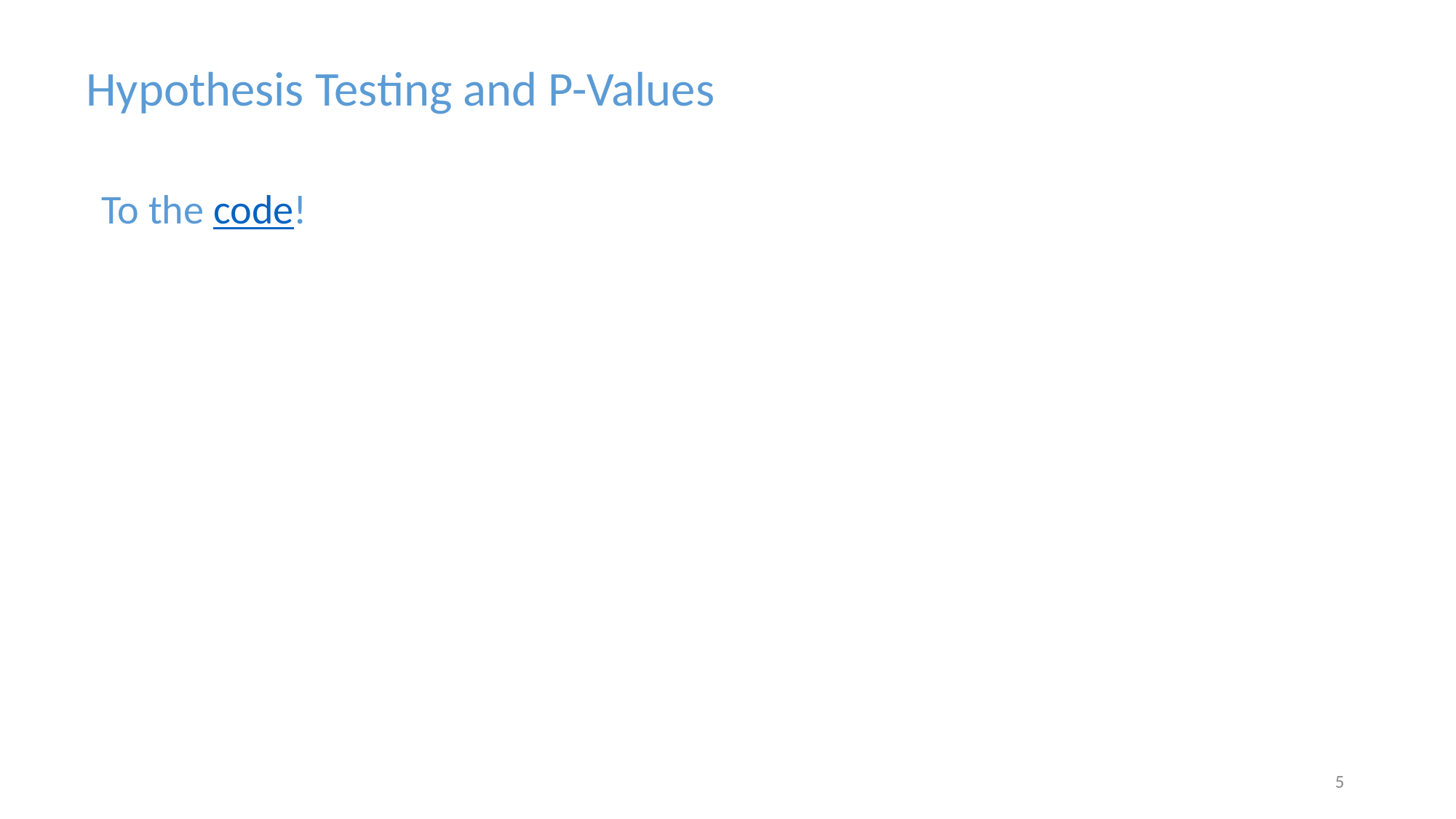

Hypothesis Testing and P-Values
To the code!
5